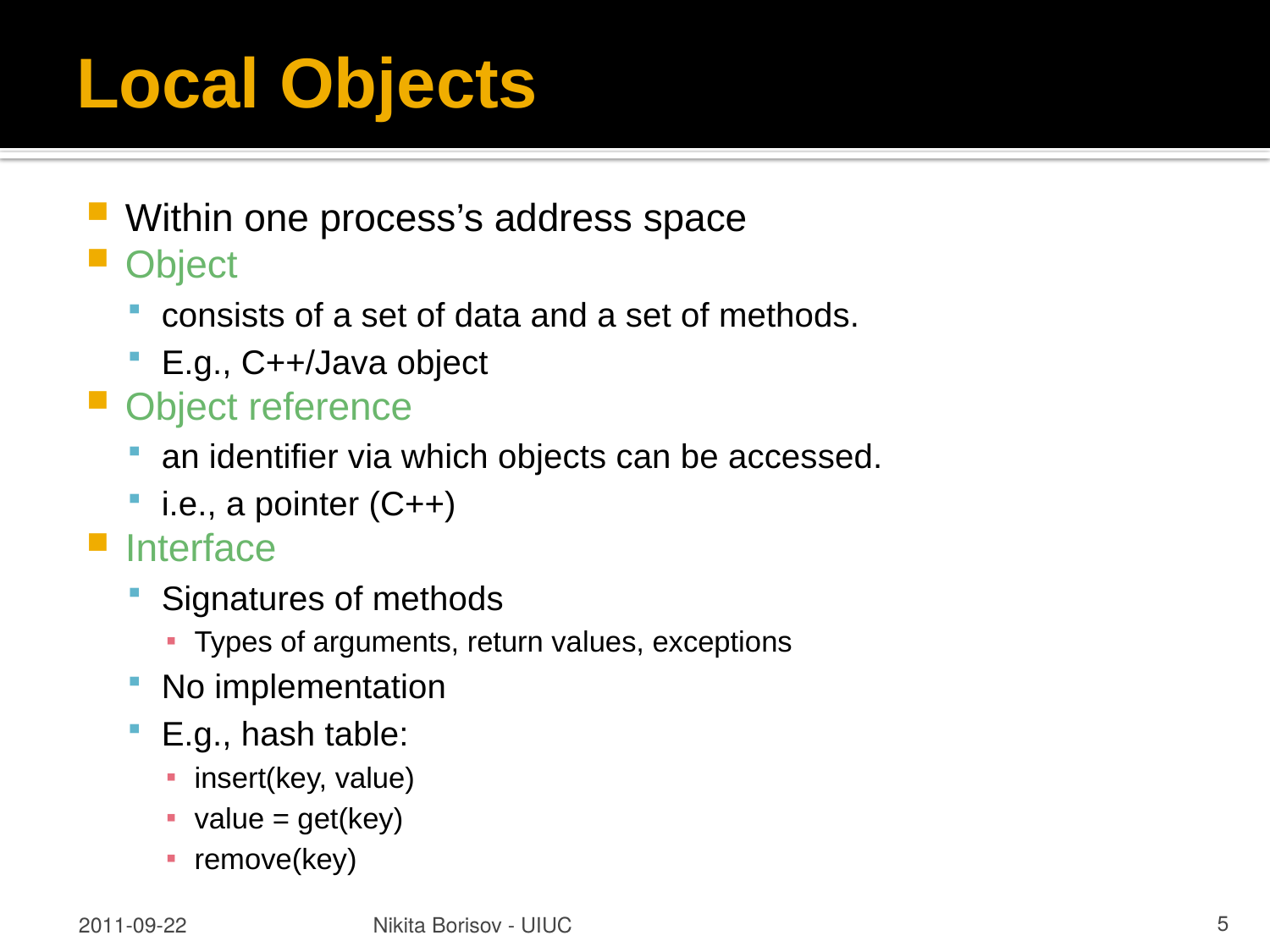

# Local Objects
Within one process’s address space
Object
consists of a set of data and a set of methods.
E.g., C++/Java object
Object reference
an identifier via which objects can be accessed.
i.e., a pointer (C++)
Interface
Signatures of methods
Types of arguments, return values, exceptions
No implementation
E.g., hash table:
insert(key, value)
value = get(key)
remove(key)
2011-09-22
Nikita Borisov - UIUC
5